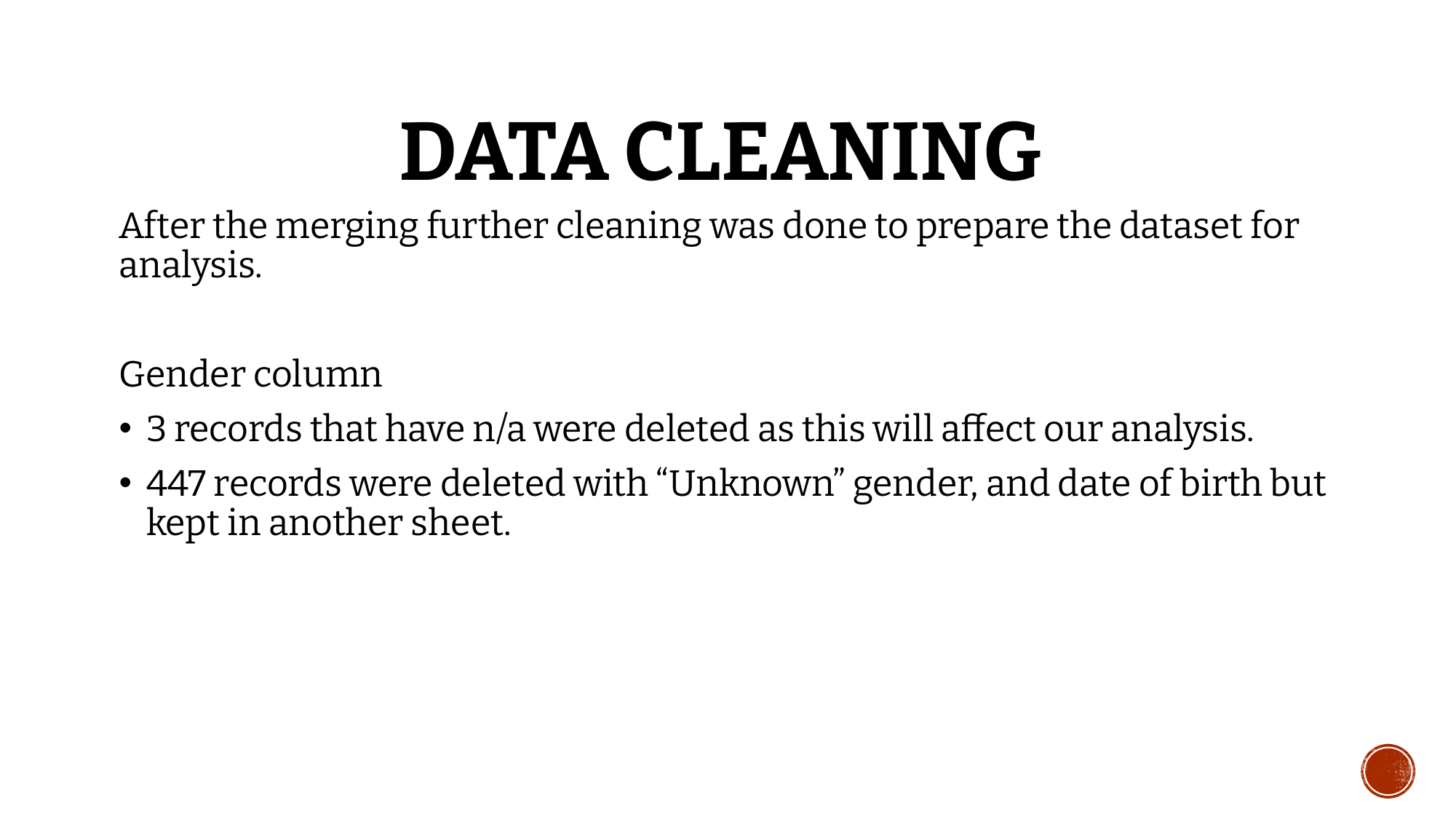

# Data Cleaning
After the merging further cleaning was done to prepare the dataset for analysis.

Gender column
3 records that have n/a were deleted as this will affect our analysis.
447 records were deleted with “Unknown” gender, and date of birth but kept in another sheet.